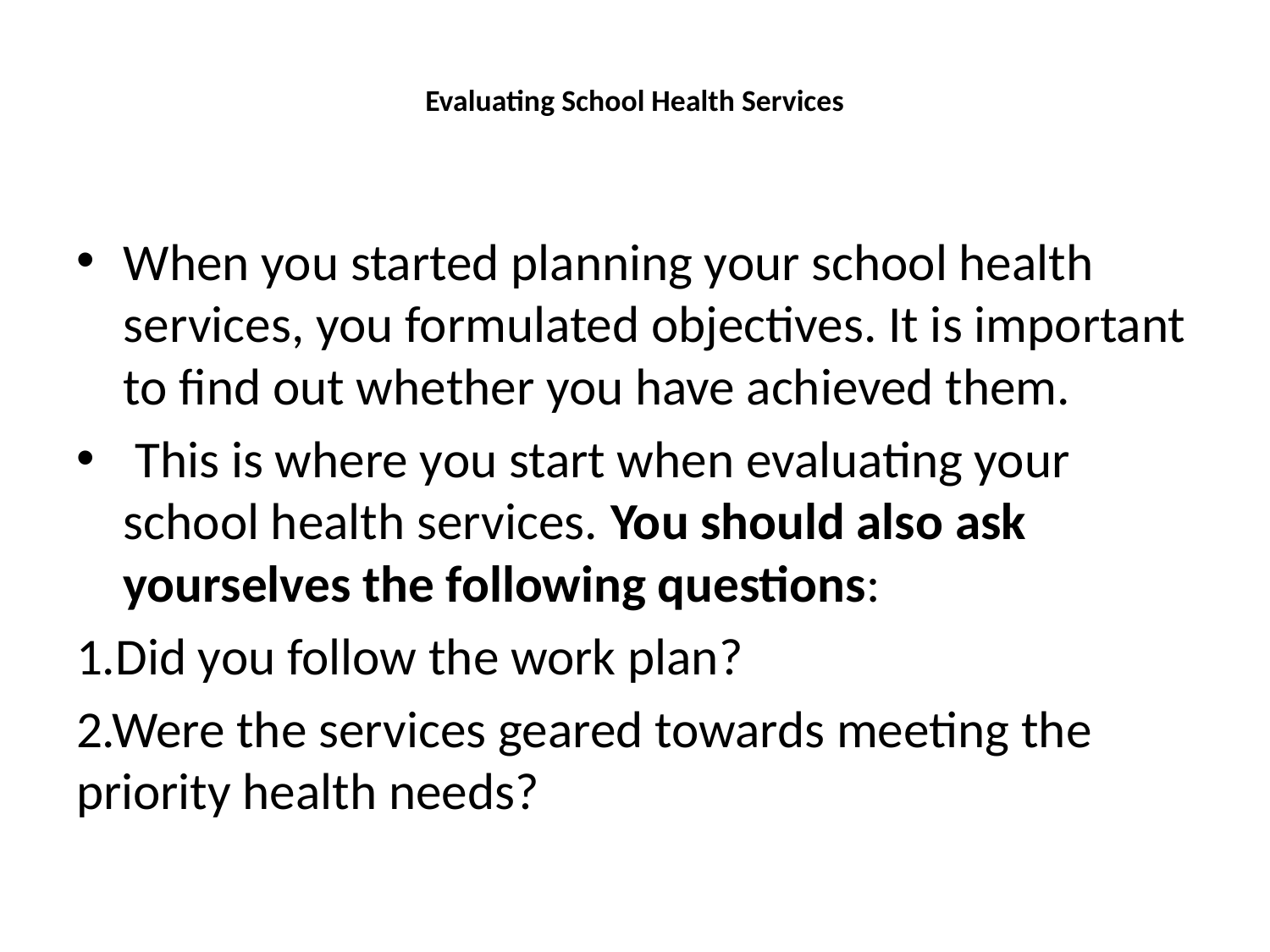

# Evaluating School Health Services
When you started planning your school health services, you formulated objectives. It is important to find out whether you have achieved them.
 This is where you start when evaluating your school health services. You should also ask yourselves the following questions:
1.Did you follow the work plan?
2.Were the services geared towards meeting the priority health needs?